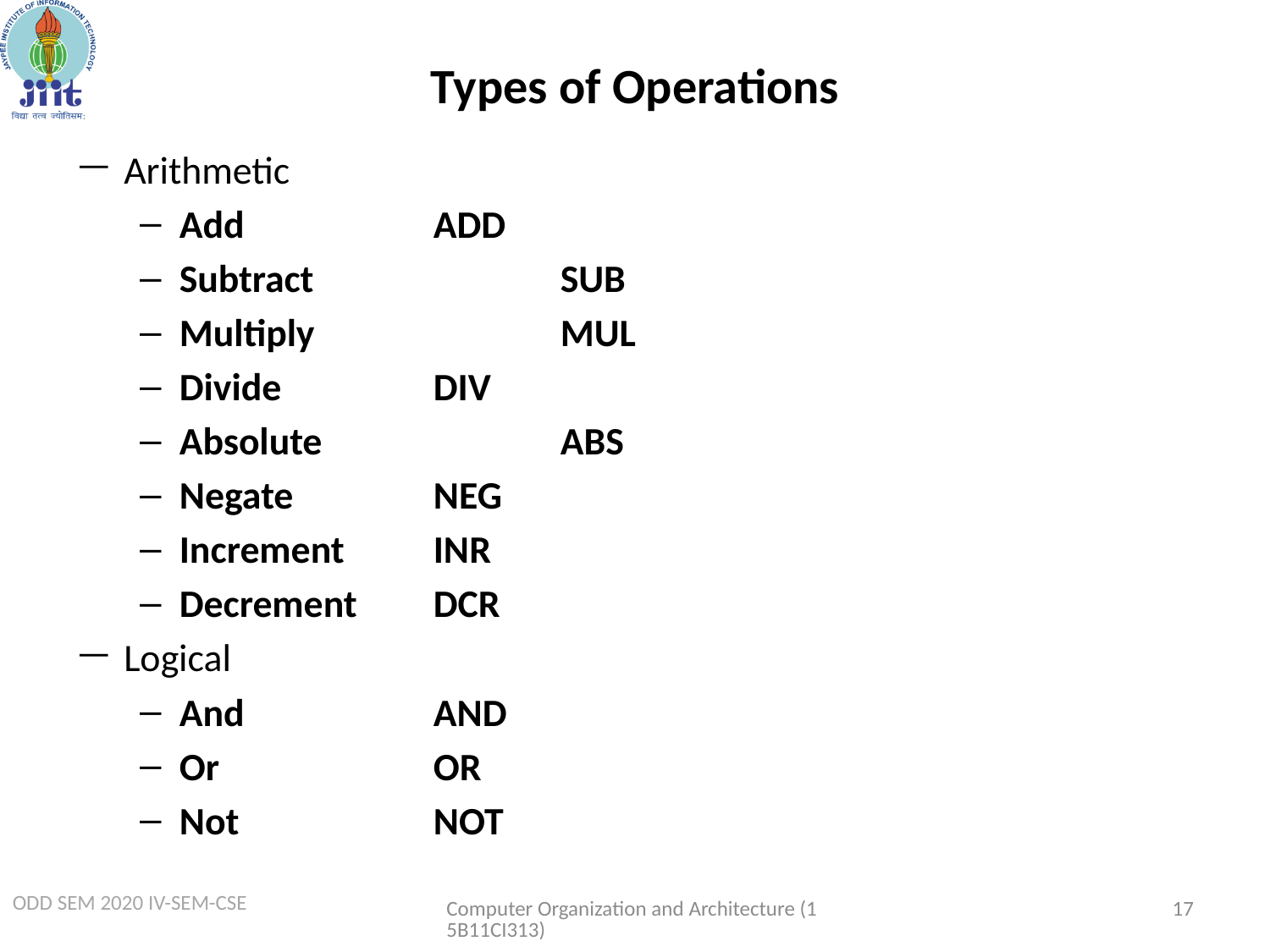

# Types of Operations
Arithmetic
Add		ADD
Subtract		SUB
Multiply		MUL
Divide		DIV
Absolute		ABS
Negate		NEG
Increment	INR
Decrement	DCR
Logical
And		AND
Or		OR
Not		NOT
Computer Organization and Architecture (15B11CI313)
17